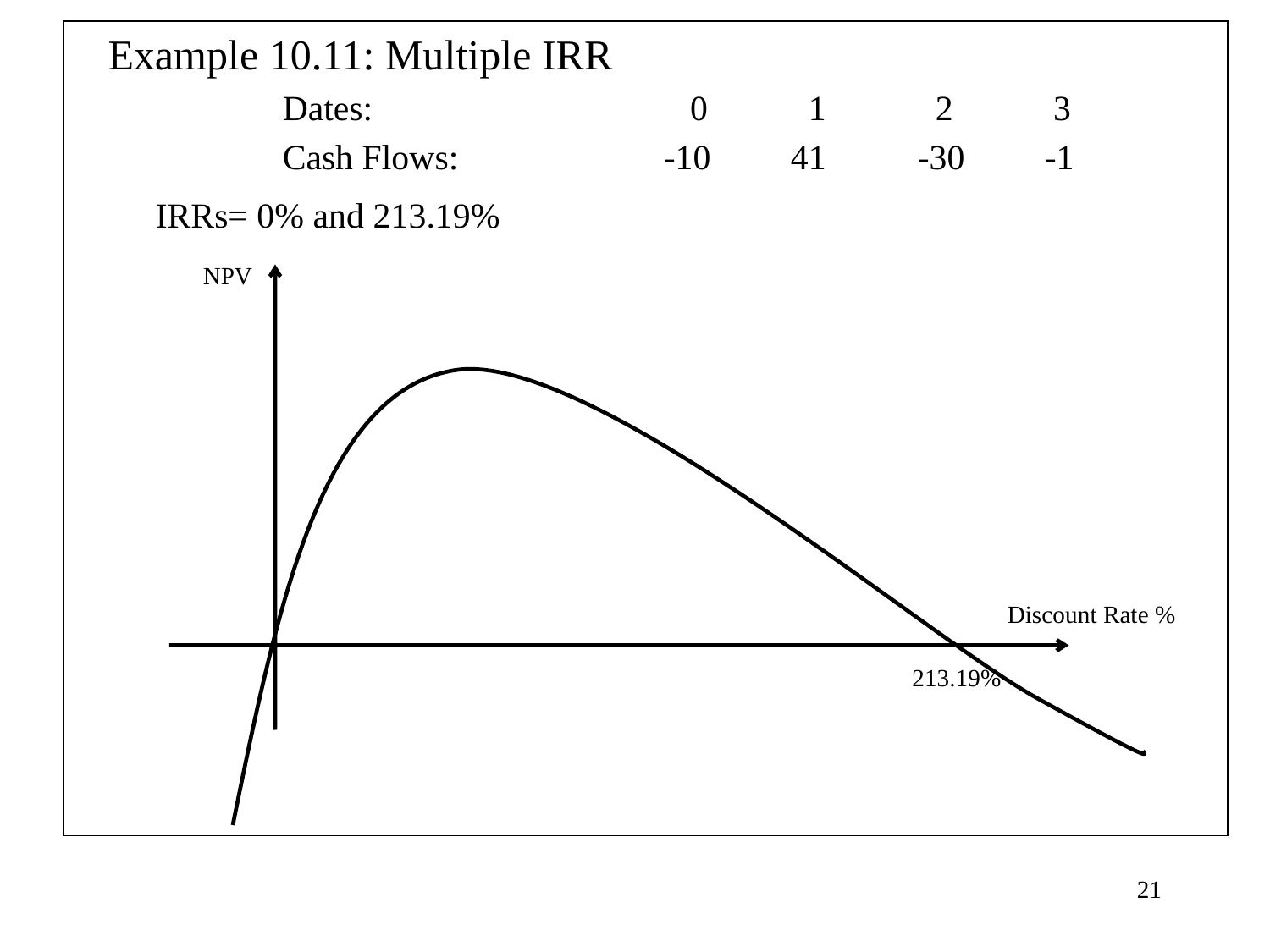

Example 10.11: Multiple IRR
		Dates:			   0	  1	  2	 3
		Cash Flows:		-10	41	-30	-1
	IRRs= 0% and 213.19%

NPV

Discount Rate %

213.19%
21